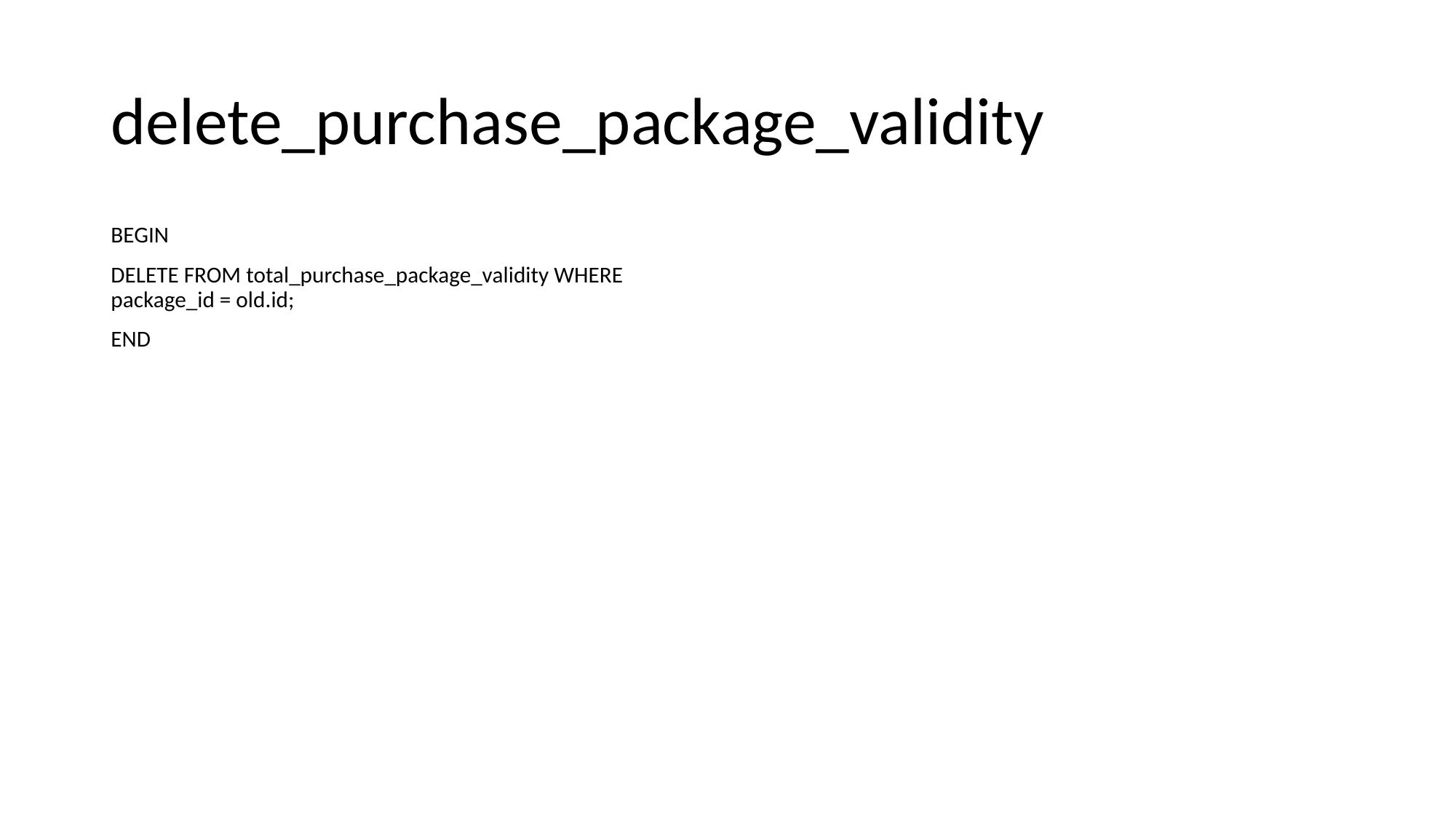

# delete_purchase_package_validity
BEGIN
DELETE FROM total_purchase_package_validity WHERE package_id = old.id;
END